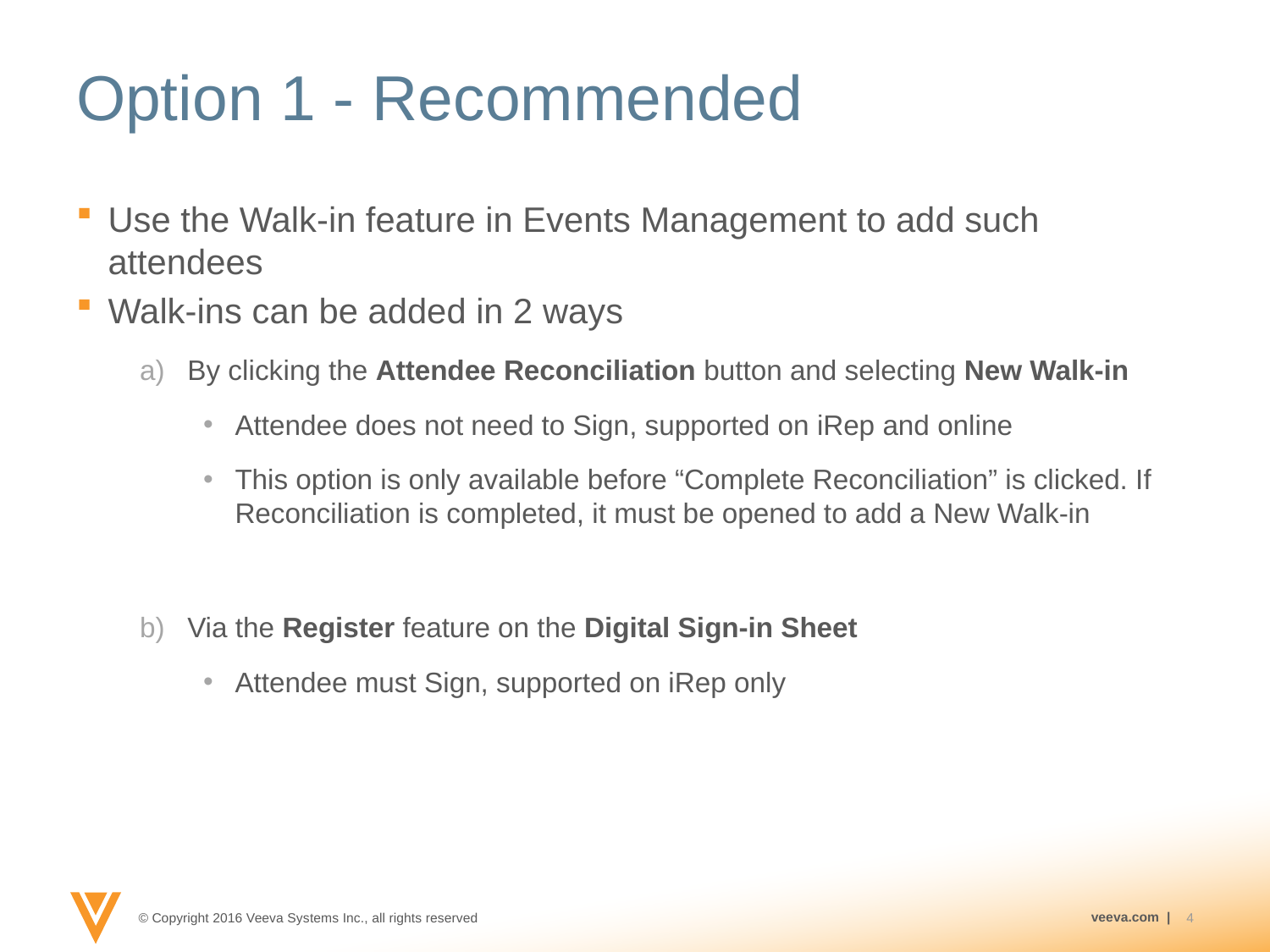

# Option 1 - Recommended
Use the Walk-in feature in Events Management to add such attendees
Walk-ins can be added in 2 ways
By clicking the Attendee Reconciliation button and selecting New Walk-in
Attendee does not need to Sign, supported on iRep and online
This option is only available before “Complete Reconciliation” is clicked. If Reconciliation is completed, it must be opened to add a New Walk-in

Via the Register feature on the Digital Sign-in Sheet
Attendee must Sign, supported on iRep only
4